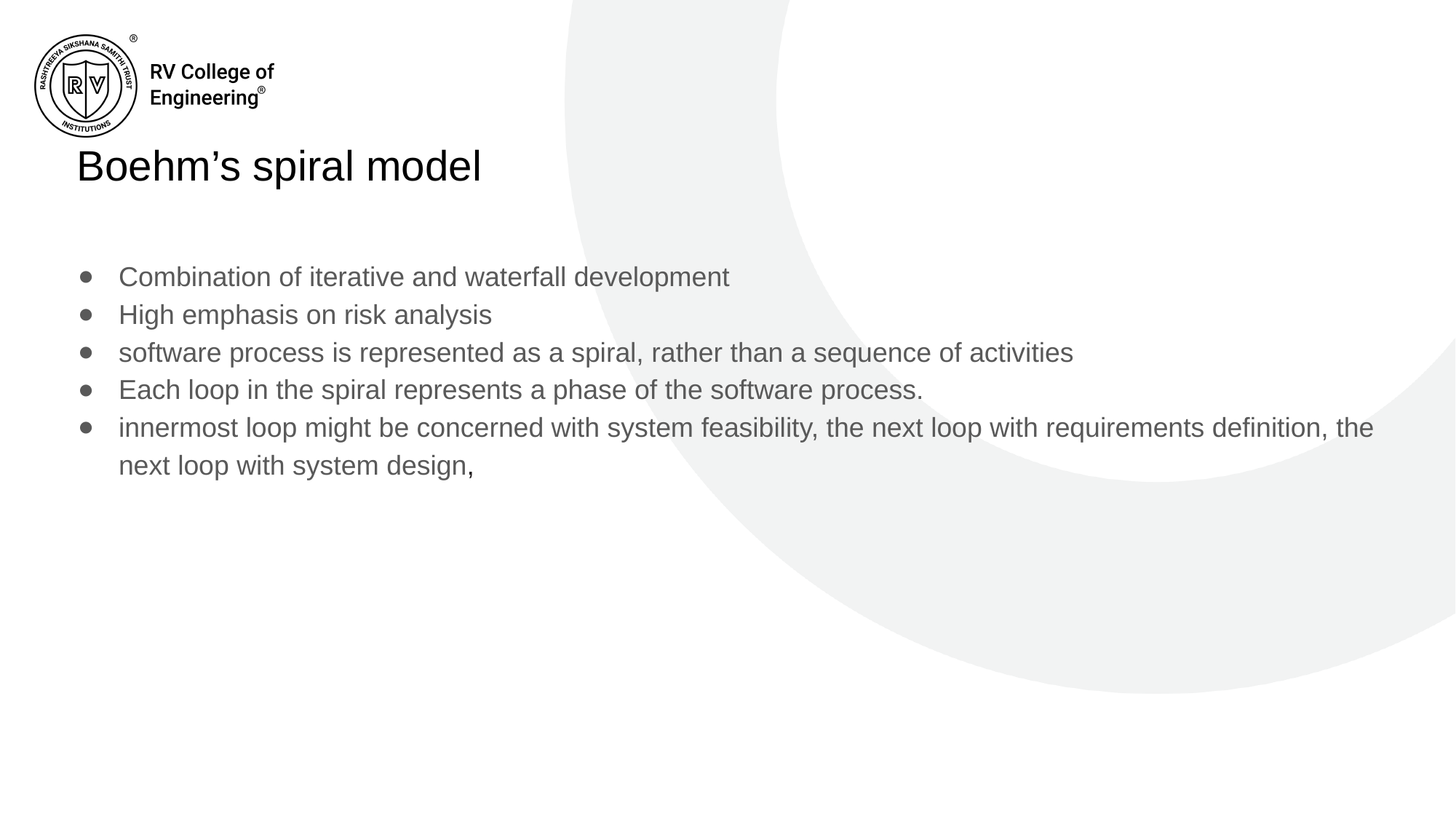

# Boehm’s spiral model
Combination of iterative and waterfall development
High emphasis on risk analysis
software process is represented as a spiral, rather than a sequence of activities
Each loop in the spiral represents a phase of the software process.
innermost loop might be concerned with system feasibility, the next loop with requirements definition, the next loop with system design,